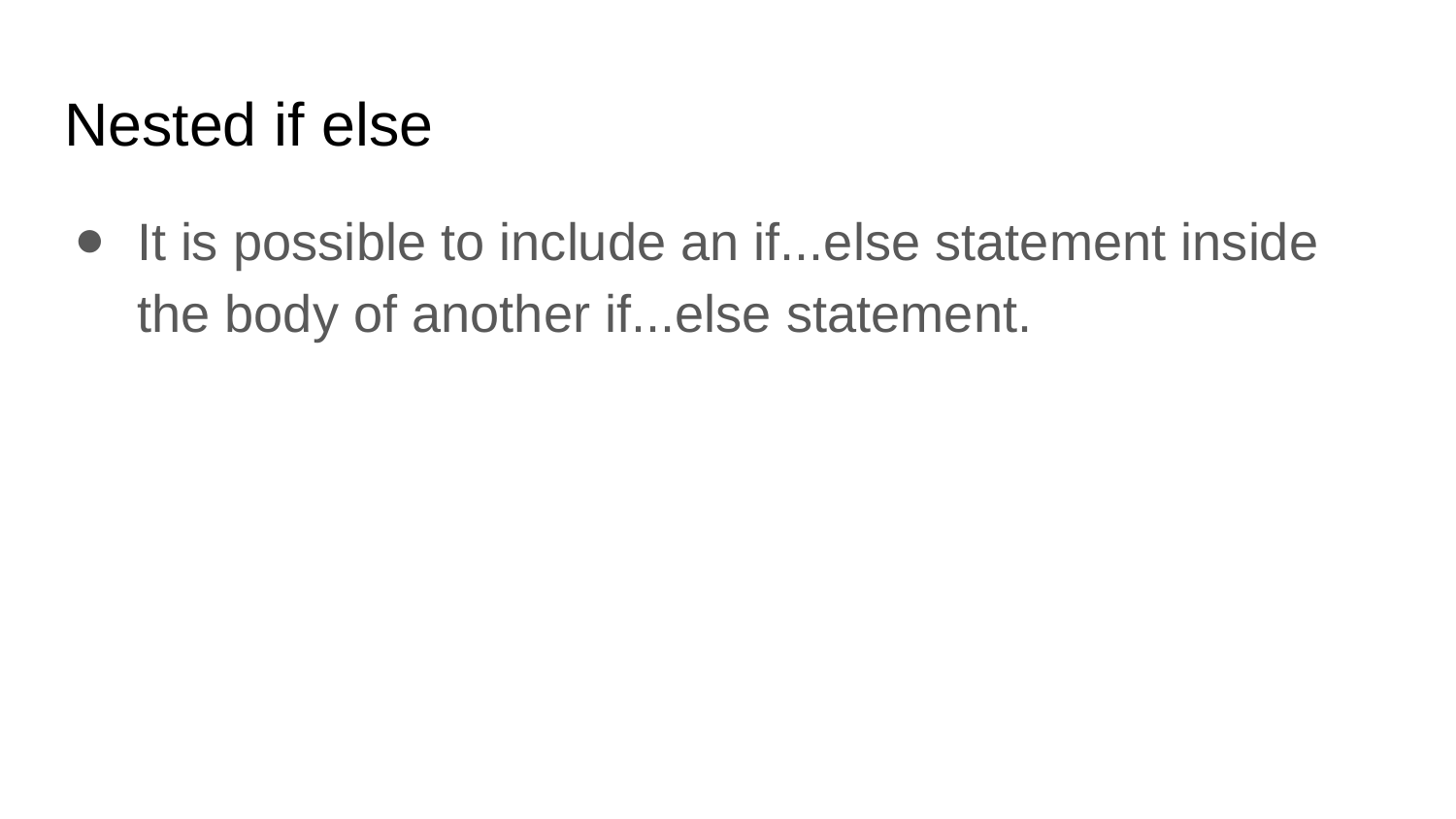

# Nested if else
It is possible to include an if...else statement inside the body of another if...else statement.